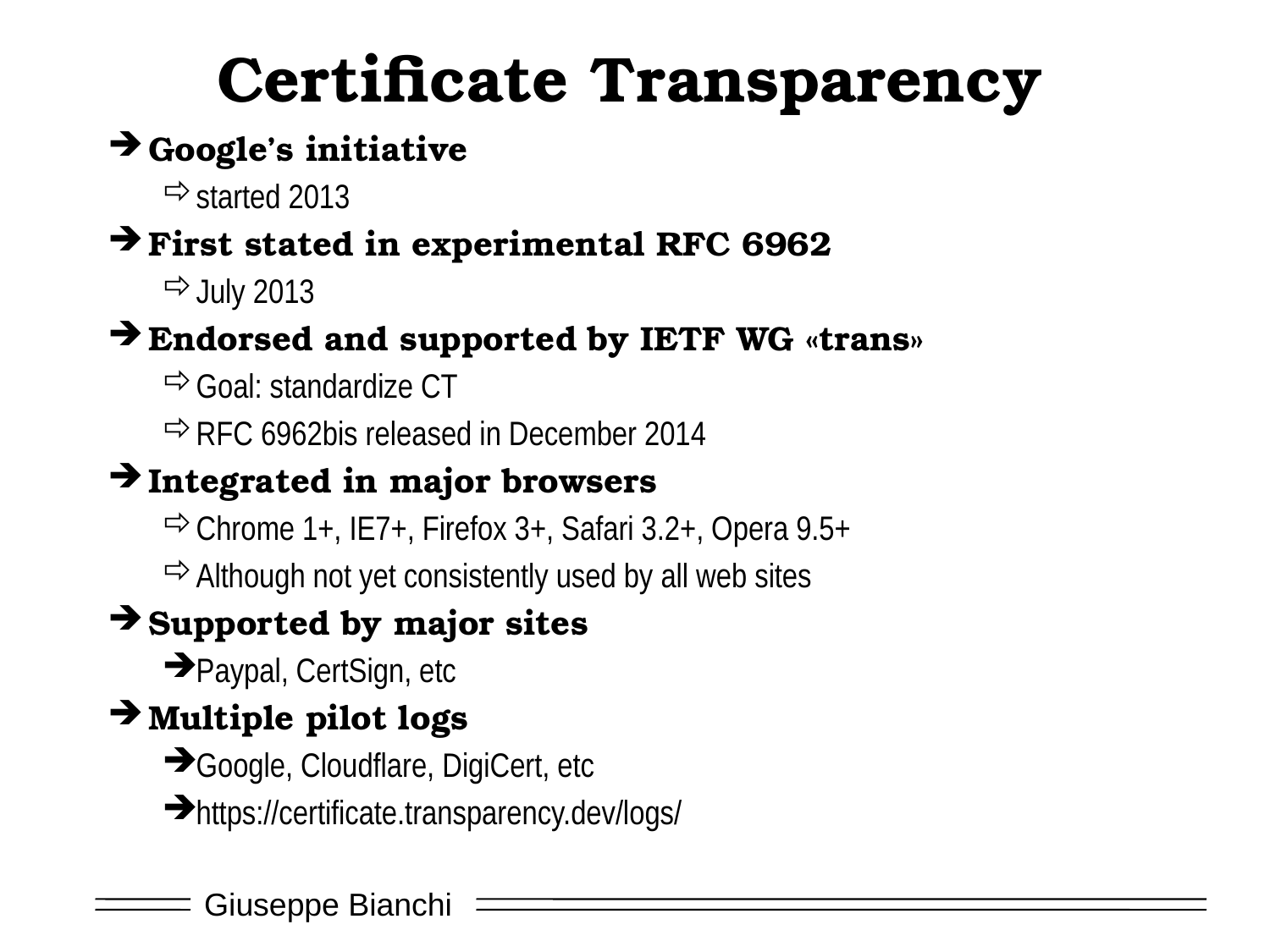

# Certificate Transparency
Google’s initiative
started 2013
First stated in experimental RFC 6962
July 2013
Endorsed and supported by IETF WG «trans»
Goal: standardize CT
RFC 6962bis released in December 2014
Integrated in major browsers
Chrome 1+, IE7+, Firefox 3+, Safari 3.2+, Opera 9.5+
Although not yet consistently used by all web sites
Supported by major sites
Paypal, CertSign, etc
Multiple pilot logs
Google, Cloudflare, DigiCert, etc
https://certificate.transparency.dev/logs/